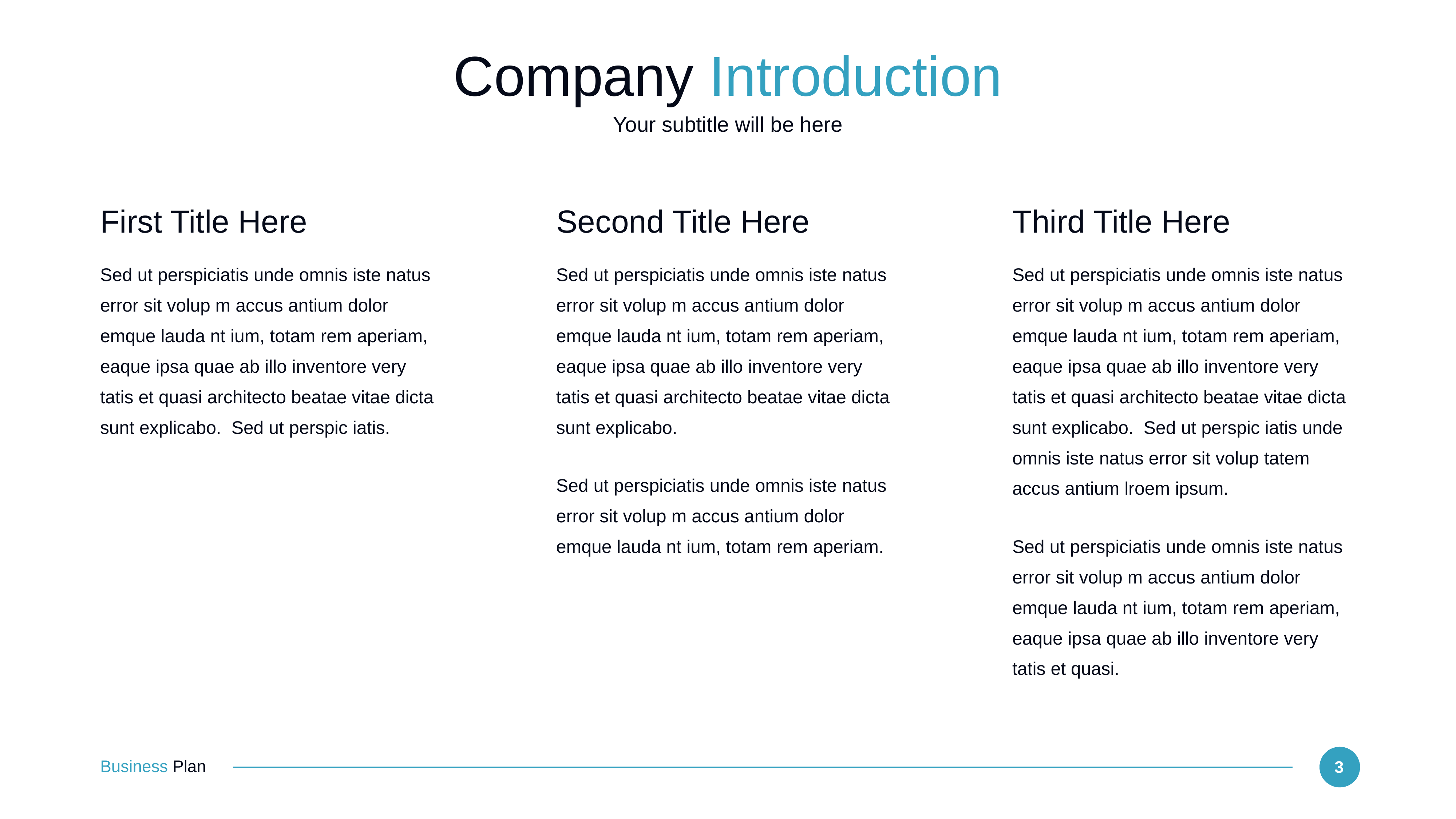

# Company Introduction
Your subtitle will be here
First Title Here
Second Title Here
Third Title Here
Sed ut perspiciatis unde omnis iste natus error sit volup m accus antium dolor emque lauda nt ium, totam rem aperiam, eaque ipsa quae ab illo inventore very tatis et quasi architecto beatae vitae dicta sunt explicabo.  Sed ut perspic iatis.
Sed ut perspiciatis unde omnis iste natus error sit volup m accus antium dolor emque lauda nt ium, totam rem aperiam, eaque ipsa quae ab illo inventore very tatis et quasi architecto beatae vitae dicta sunt explicabo.
Sed ut perspiciatis unde omnis iste natus error sit volup m accus antium dolor emque lauda nt ium, totam rem aperiam.
Sed ut perspiciatis unde omnis iste natus error sit volup m accus antium dolor emque lauda nt ium, totam rem aperiam, eaque ipsa quae ab illo inventore very tatis et quasi architecto beatae vitae dicta sunt explicabo.  Sed ut perspic iatis unde omnis iste natus error sit volup tatem accus antium lroem ipsum.
Sed ut perspiciatis unde omnis iste natus error sit volup m accus antium dolor emque lauda nt ium, totam rem aperiam, eaque ipsa quae ab illo inventore very tatis et quasi.